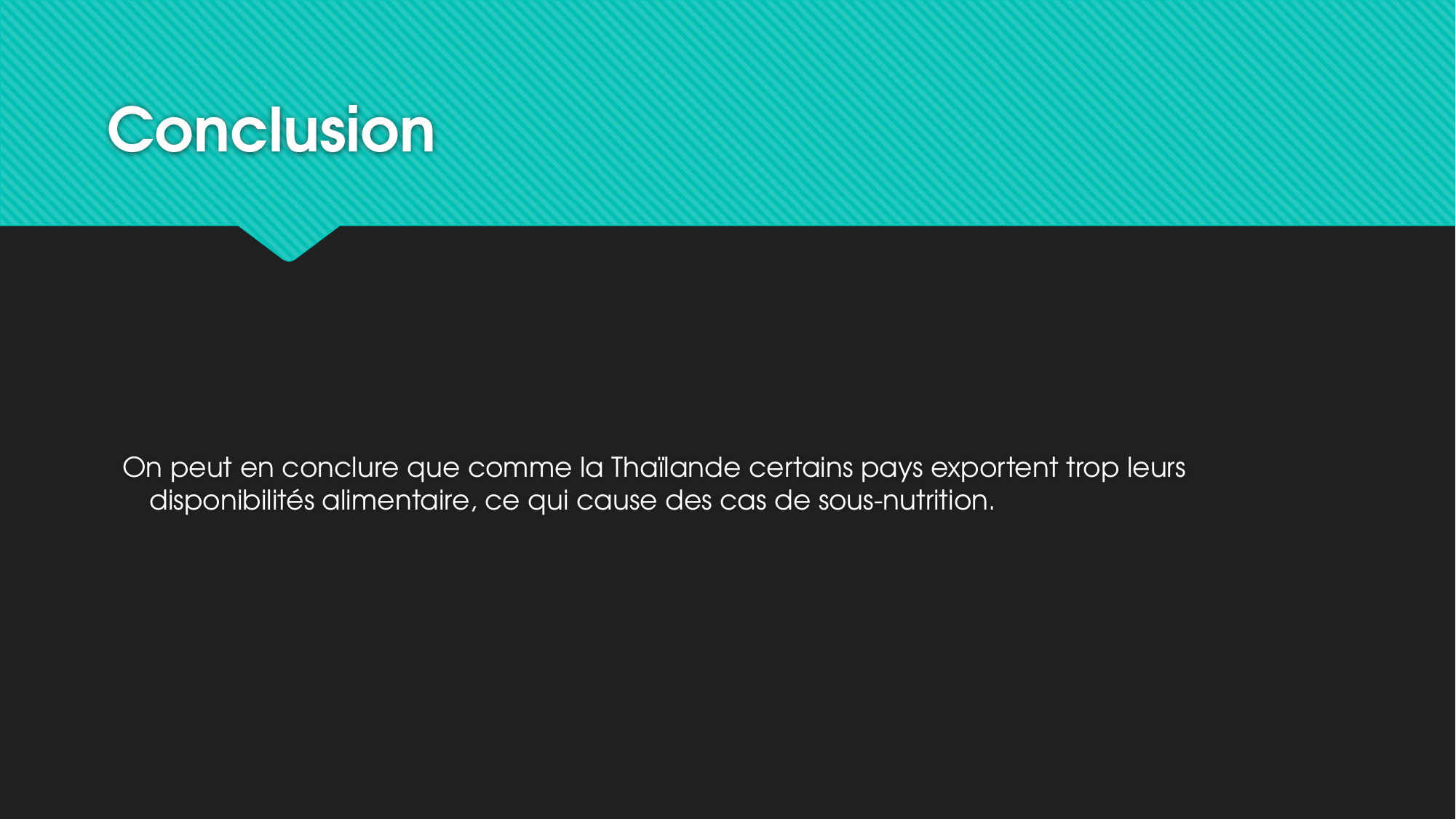

# Conclusion
On peut en conclure que comme la Thaïlande certains pays exportent trop leurs disponibilités alimentaire, ce qui cause des cas de sous-nutrition.